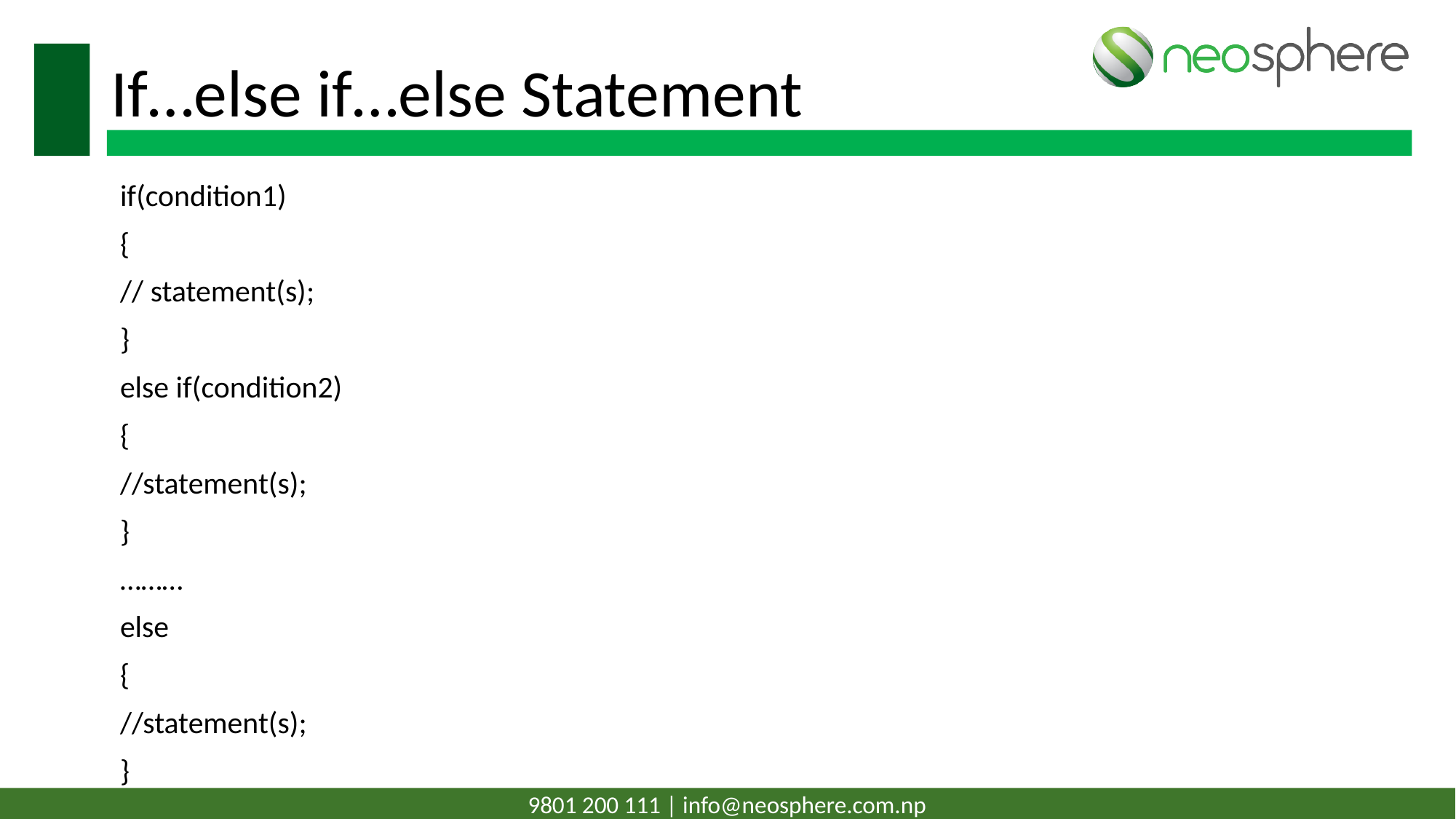

# If…else if…else Statement
if(condition1)
{
// statement(s);
}
else if(condition2)
{
//statement(s);
}
………
else
{
//statement(s);
}